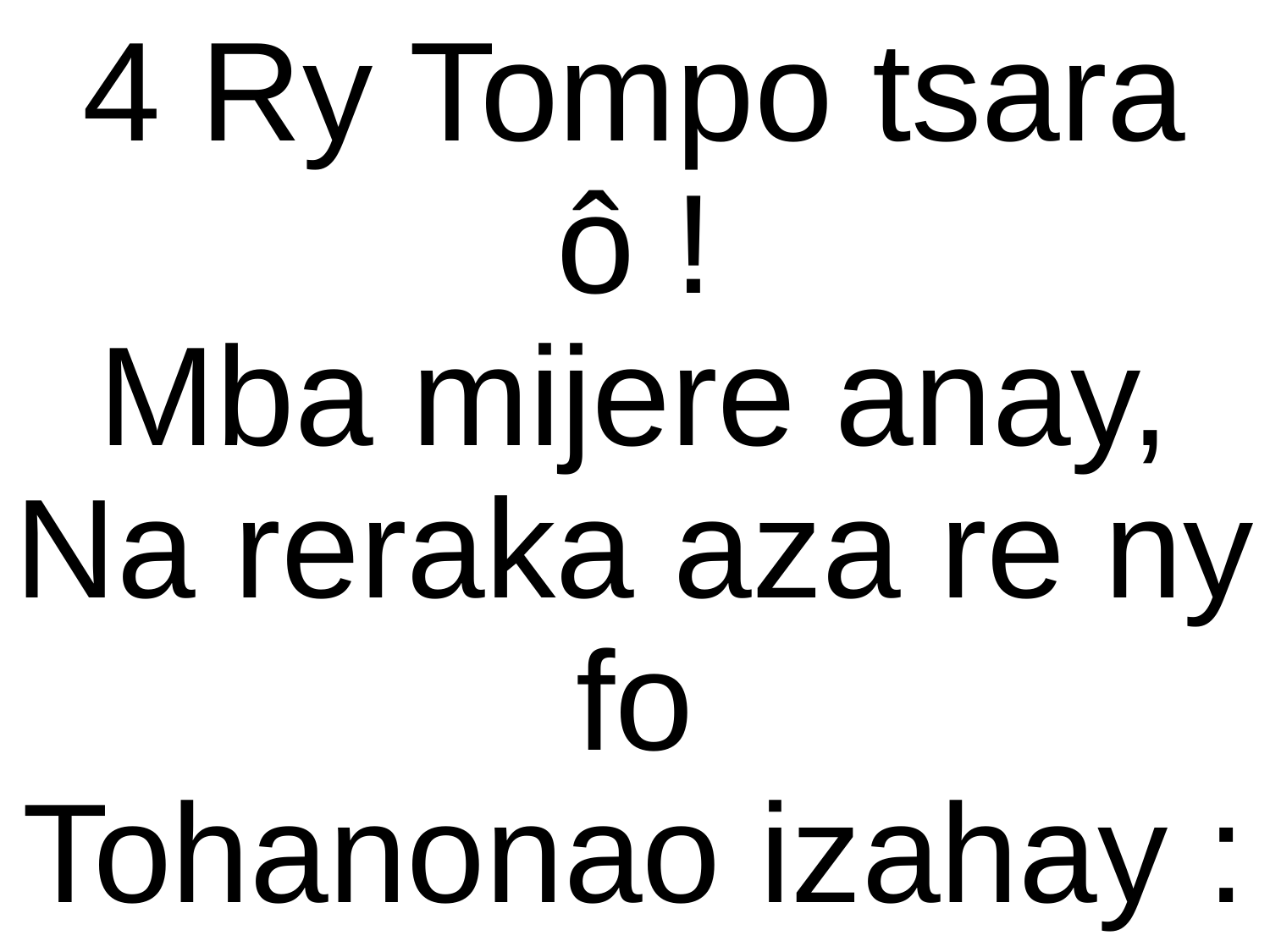

4 Ry Tompo tsara ô !
Mba mijere anay,
Na reraka aza re ny fo
Tohanonao izahay :